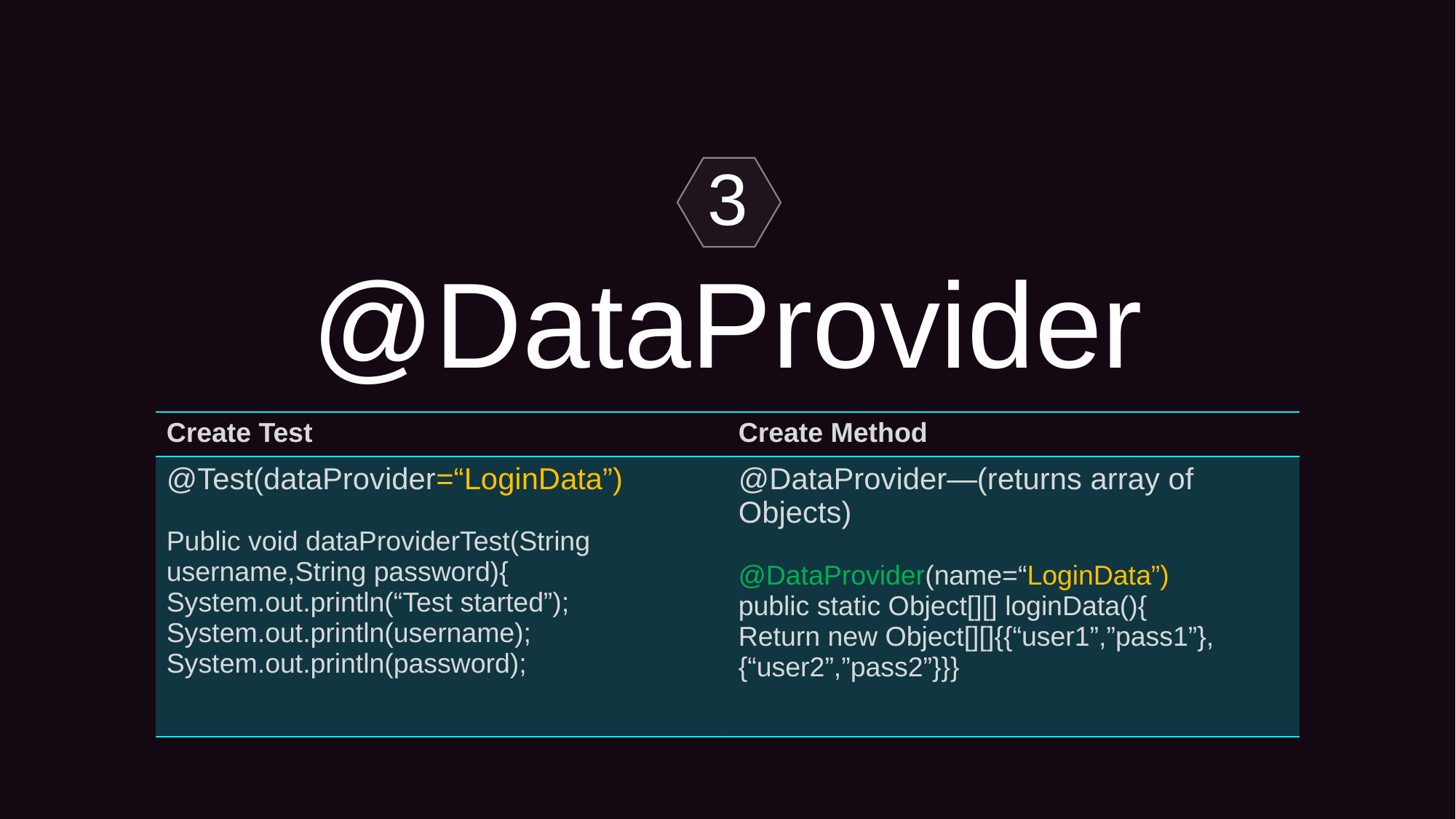

3

@DataProvider
| Create Test | Create Method |
| --- | --- |
| @Test(dataProvider=“LoginData”) Public void dataProviderTest(String username,String password){ System.out.println(“Test started”); System.out.println(username); System.out.println(password); | @DataProvider—(returns array of Objects) @DataProvider(name=“LoginData”) public static Object[][] loginData(){ Return new Object[][]{{“user1”,”pass1”},{“user2”,”pass2”}}} |